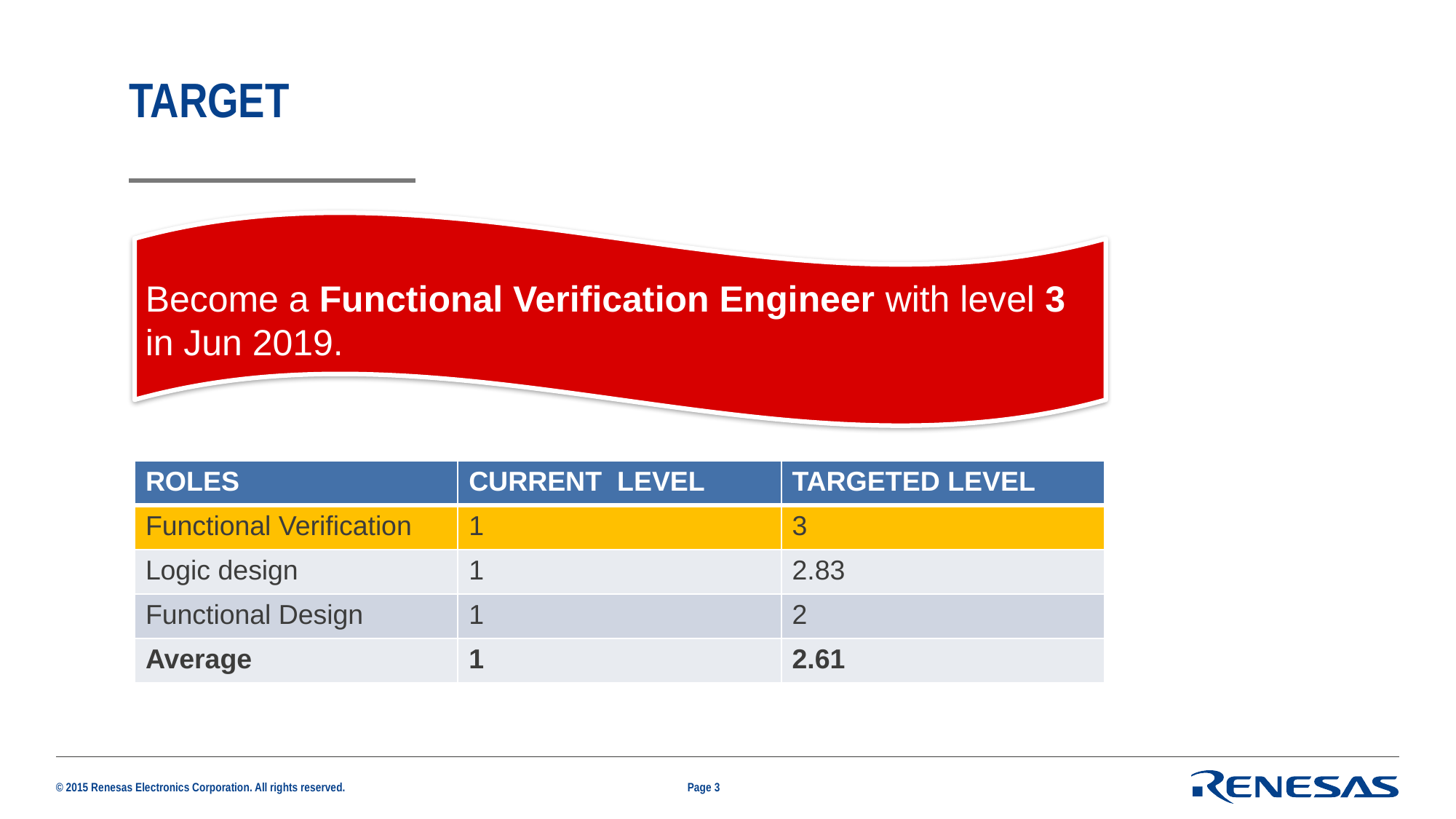

# TARGET
Become a Functional Verification Engineer with level 3 in Jun 2019.
| ROLES | CURRENT LEVEL | TARGETED LEVEL |
| --- | --- | --- |
| Functional Verification | 1 | 3 |
| Logic design | 1 | 2.83 |
| Functional Design | 1 | 2 |
| Average | 1 | 2.61 |
Page 3